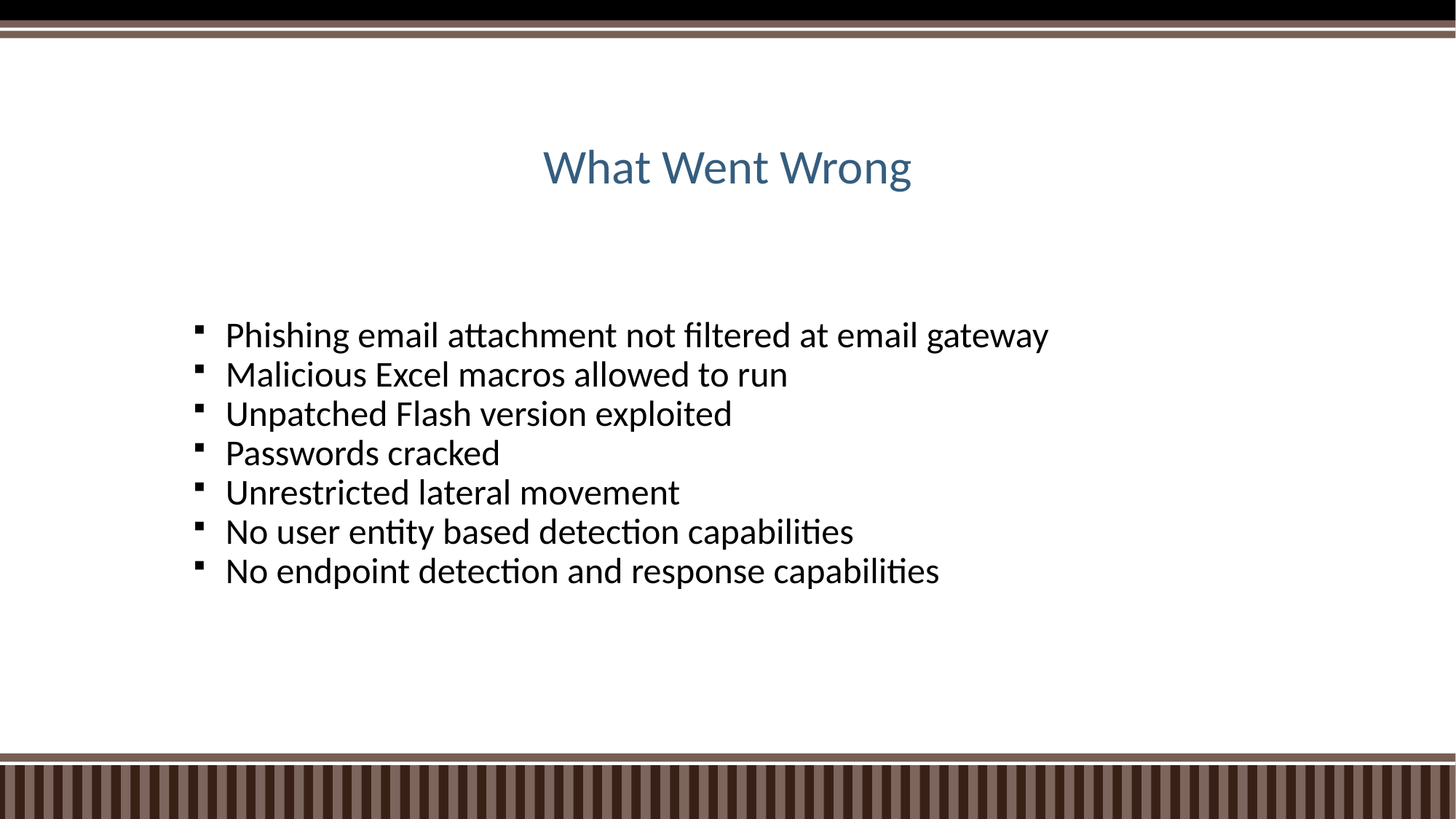

# What Went Wrong

Phishing email attachment not filtered at email gateway
Malicious Excel macros allowed to run
Unpatched Flash version exploited
Passwords cracked
Unrestricted lateral movement
No user entity based detection capabilities
No endpoint detection and response capabilities